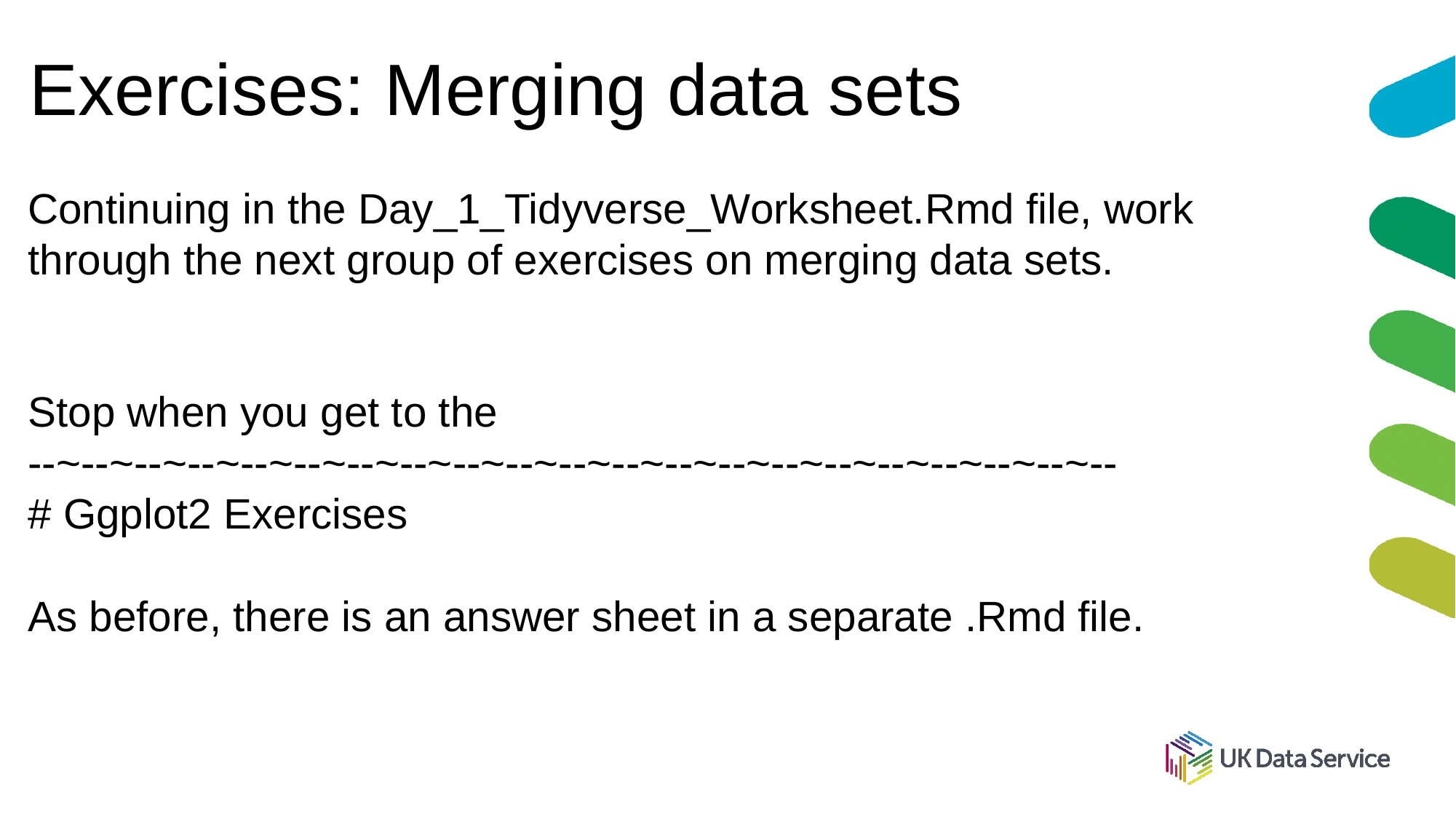

# Exercises: Merging data sets
Continuing in the Day_1_Tidyverse_Worksheet.Rmd file, work through the next group of exercises on merging data sets.

Stop when you get to the
--~--~--~--~--~--~--~--~--~--~--~--~--~--~--~--~--~--~--~--~--
# Ggplot2 Exercises

As before, there is an answer sheet in a separate .Rmd file.